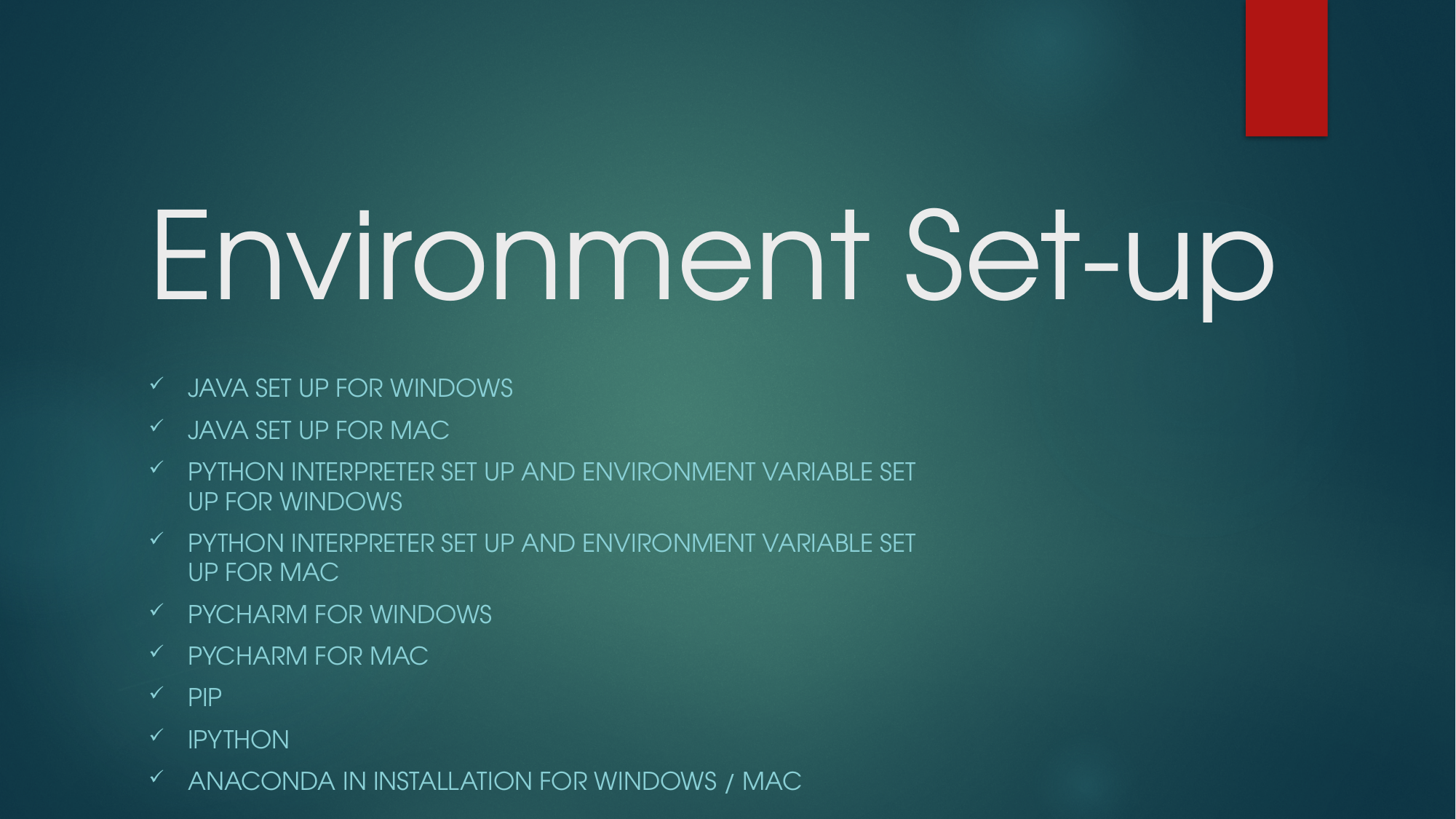

# Environment Set-up
Java Set up for Windows
Java Set up for Mac
Python Interpreter set up and Environment Variable set up for Windows
Python Interpreter set up and Environment Variable set up for Mac
PyCharm for Windows
PyCharm for Mac
PIP
IPython
Anaconda In Installation for Windows / Mac